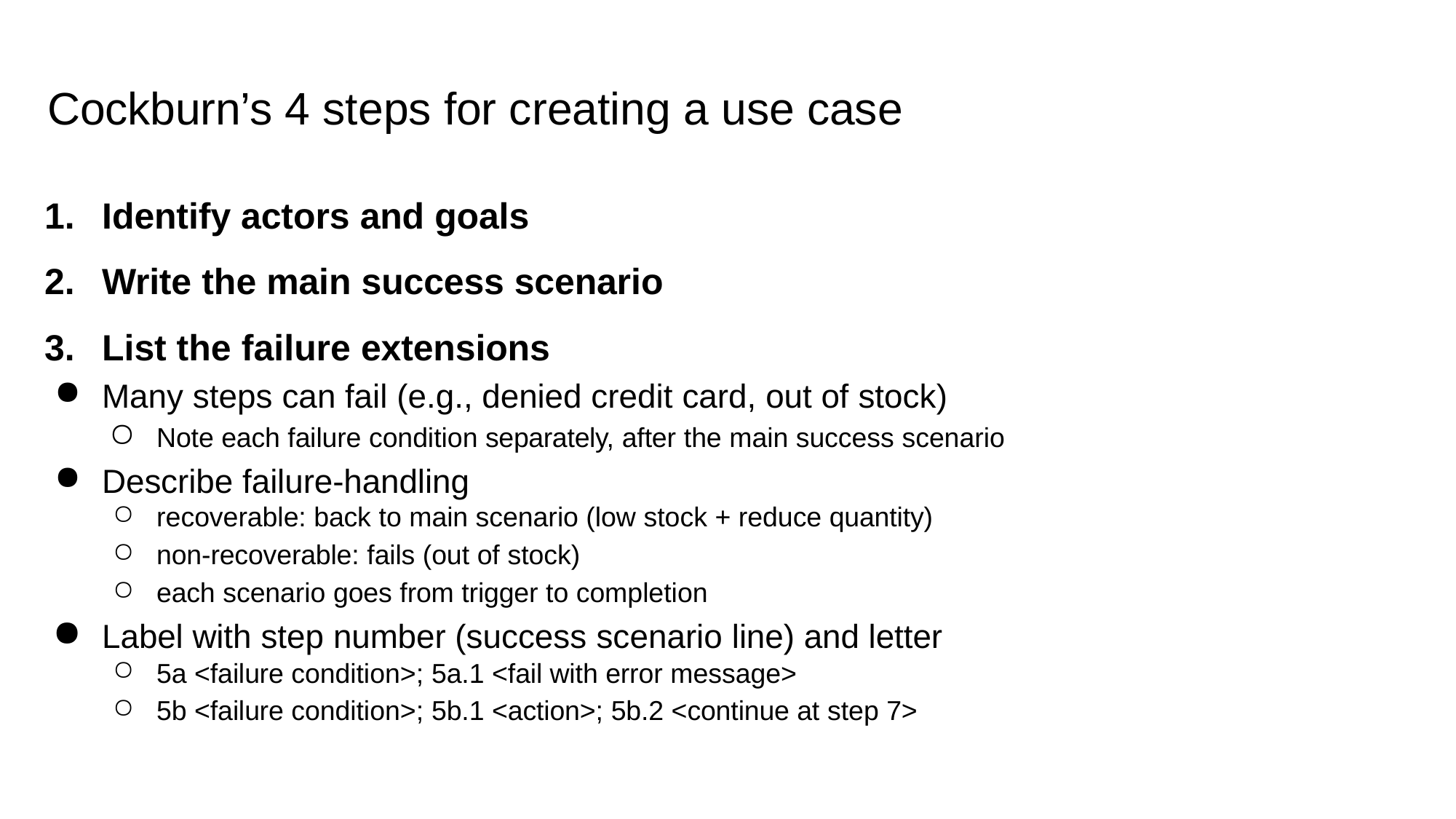

# Cockburn’s 4 steps for creating a use case
Identify actors and goals
Write the main success scenario
List the failure extensions
Many steps can fail (e.g., denied credit card, out of stock)
Note each failure condition separately, after the main success scenario
Describe failure-handling
recoverable: back to main scenario (low stock + reduce quantity)
non-recoverable: fails (out of stock)
each scenario goes from trigger to completion
Label with step number (success scenario line) and letter
5a <failure condition>; 5a.1 <fail with error message>
5b <failure condition>; 5b.1 <action>; 5b.2 <continue at step 7>